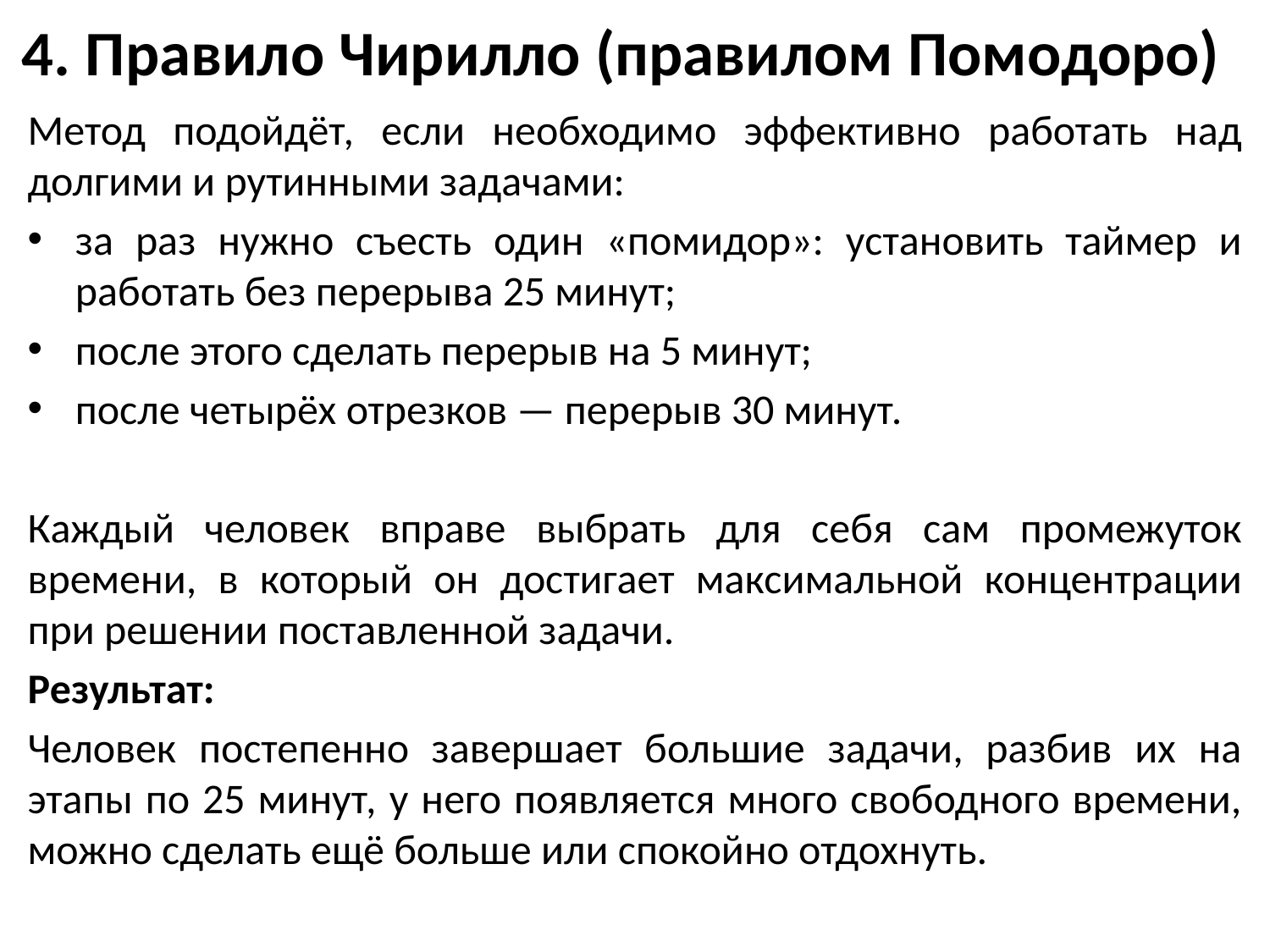

# 4. Правило Чирилло (правилом Помодоро)
Метод подойдёт, если необходимо эффективно работать над долгими и рутинными задачами:
за раз нужно съесть один «помидор»: установить таймер и работать без перерыва 25 минут;
после этого сделать перерыв на 5 минут;
после четырёх отрезков — перерыв 30 минут.

Каждый человек вправе выбрать для себя сам промежуток времени, в который он достигает максимальной концентрации при решении поставленной задачи.
Результат:
Человек постепенно завершает большие задачи, разбив их на этапы по 25 минут, у него появляется много свободного времени, можно сделать ещё больше или спокойно отдохнуть.